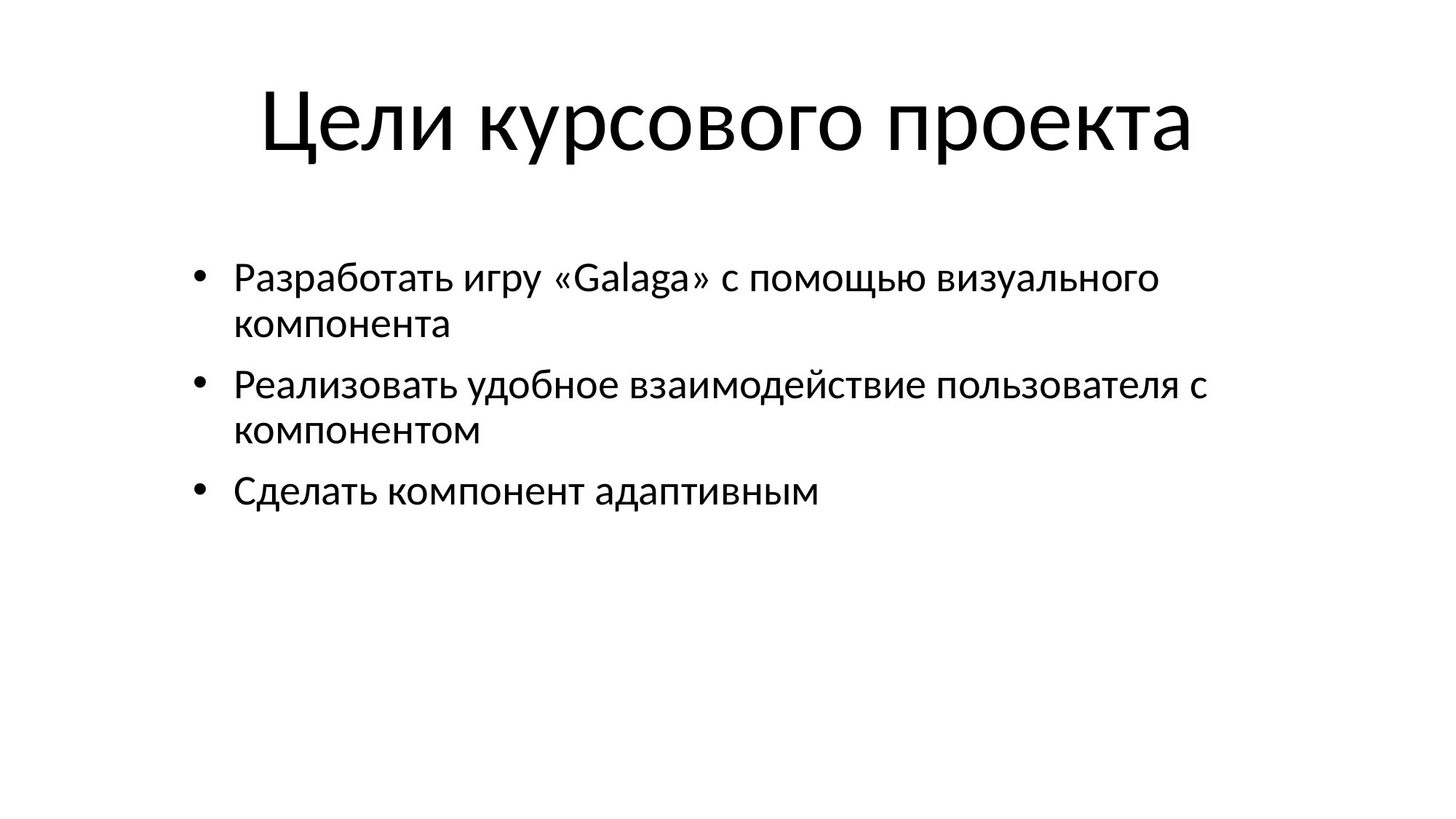

# Цели курсового проекта
Разработать игру «Galaga» с помощью визуального компонента
Реализовать удобное взаимодействие пользователя с компонентом
Сделать компонент адаптивным